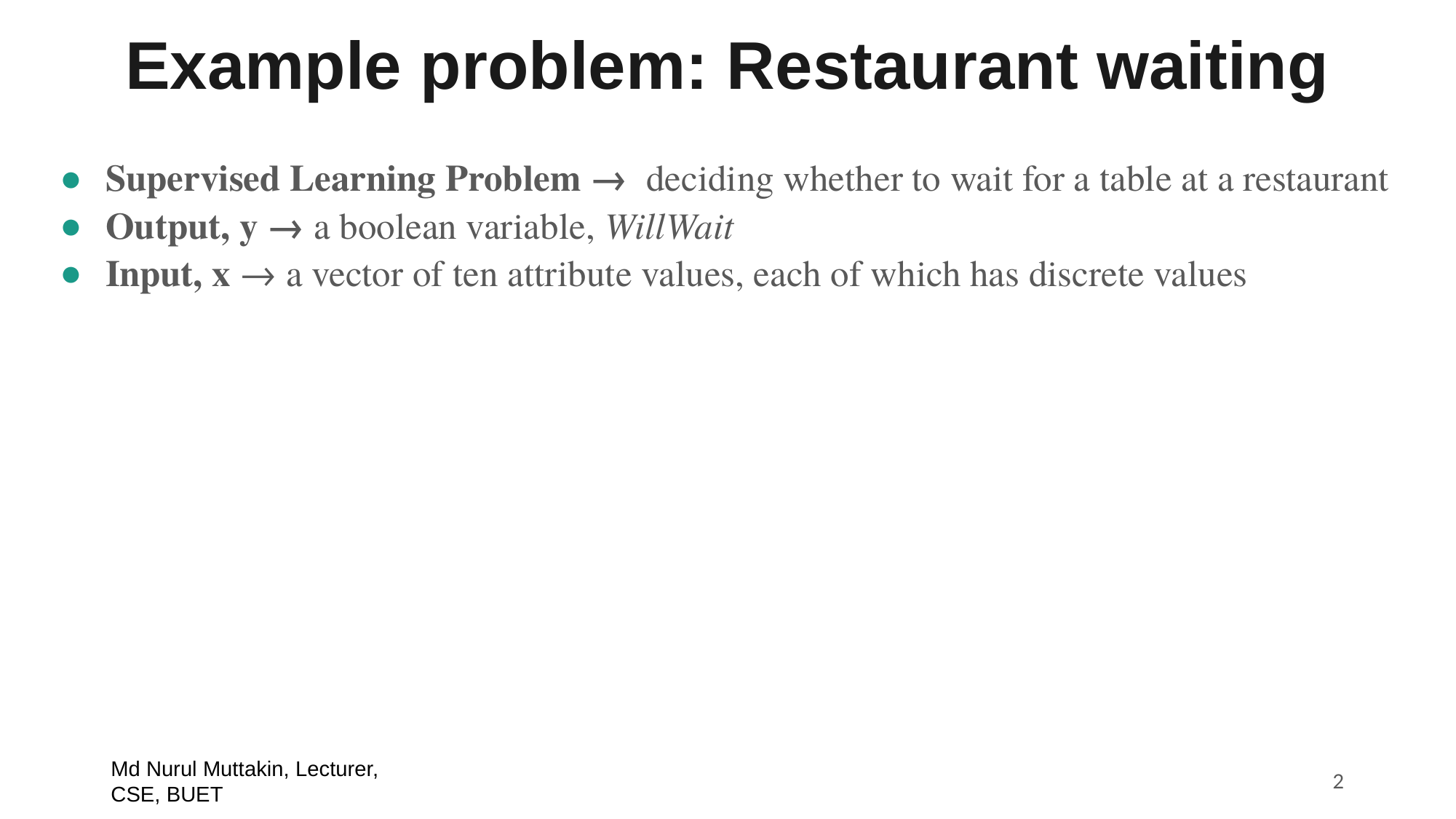

# Example problem: Restaurant waiting
Supervised Learning Problem →  deciding whether to wait for a table at a restaurant
Output, y → a boolean variable, WillWait
Input, x → a vector of ten attribute values, each of which has discrete values
Md Nurul Muttakin, Lecturer, CSE, BUET
2